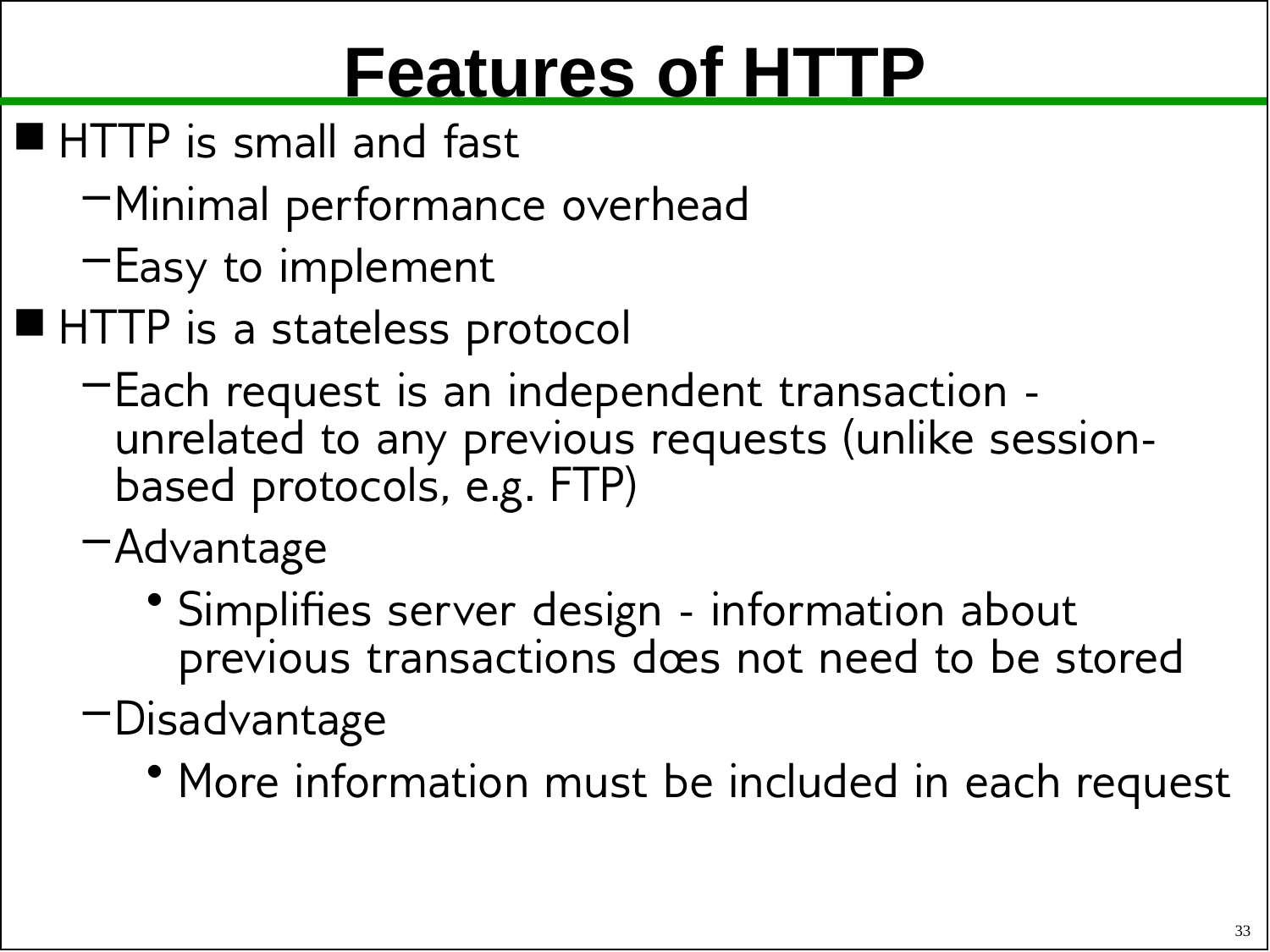

# Features of HTTP
HTTP is small and fast
Minimal performance overhead
Easy to implement
HTTP is a stateless protocol
Each request is an independent transaction - unrelated to any previous requests (unlike session-based protocols, e.g. FTP)
Advantage
Simplifies server design - information about previous transactions does not need to be stored
Disadvantage
More information must be included in each request

33